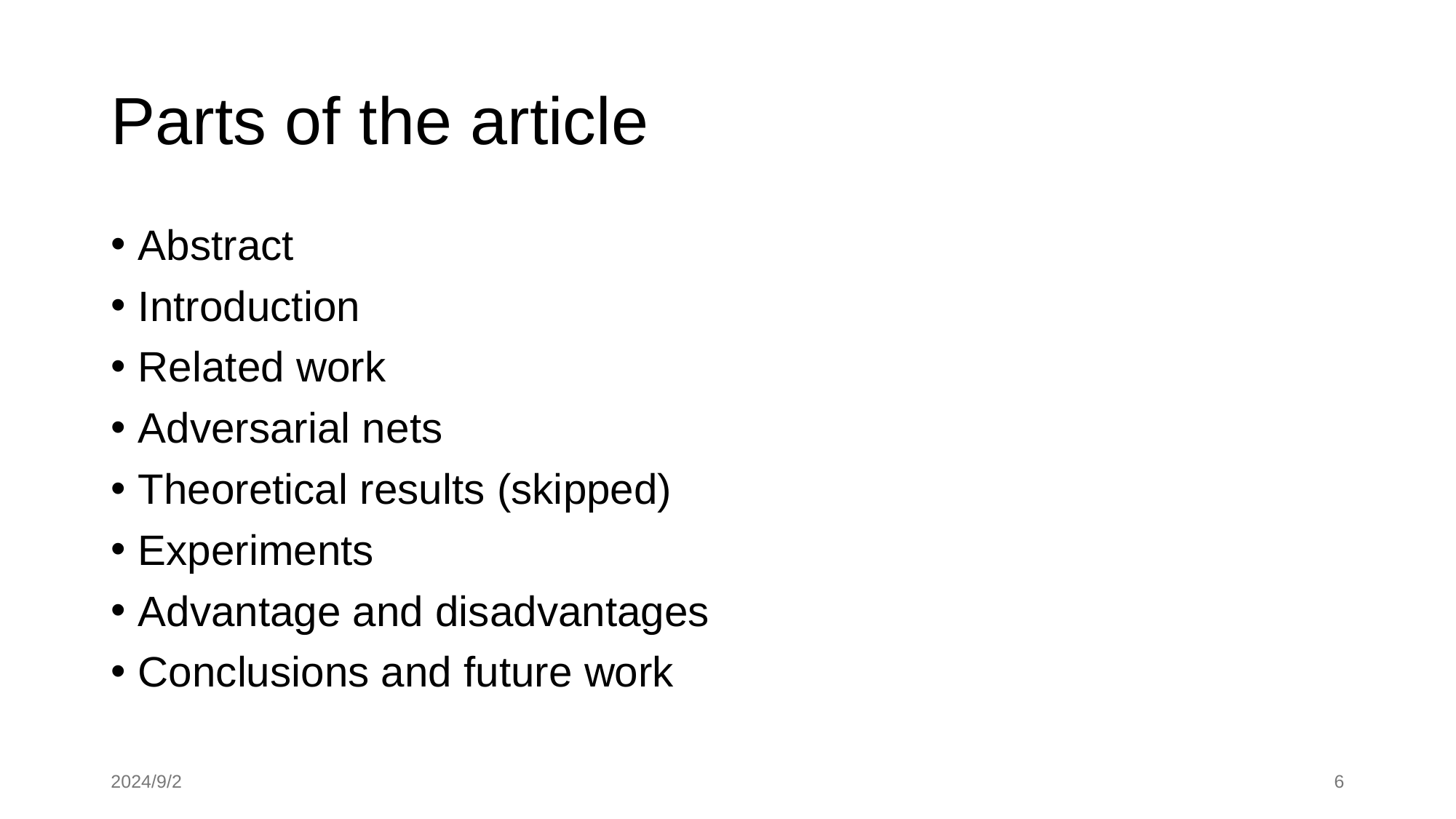

# Parts of the article
Abstract
Introduction
Related work
Adversarial nets
Theoretical results (skipped)
Experiments
Advantage and disadvantages
Conclusions and future work
2024/9/2
6